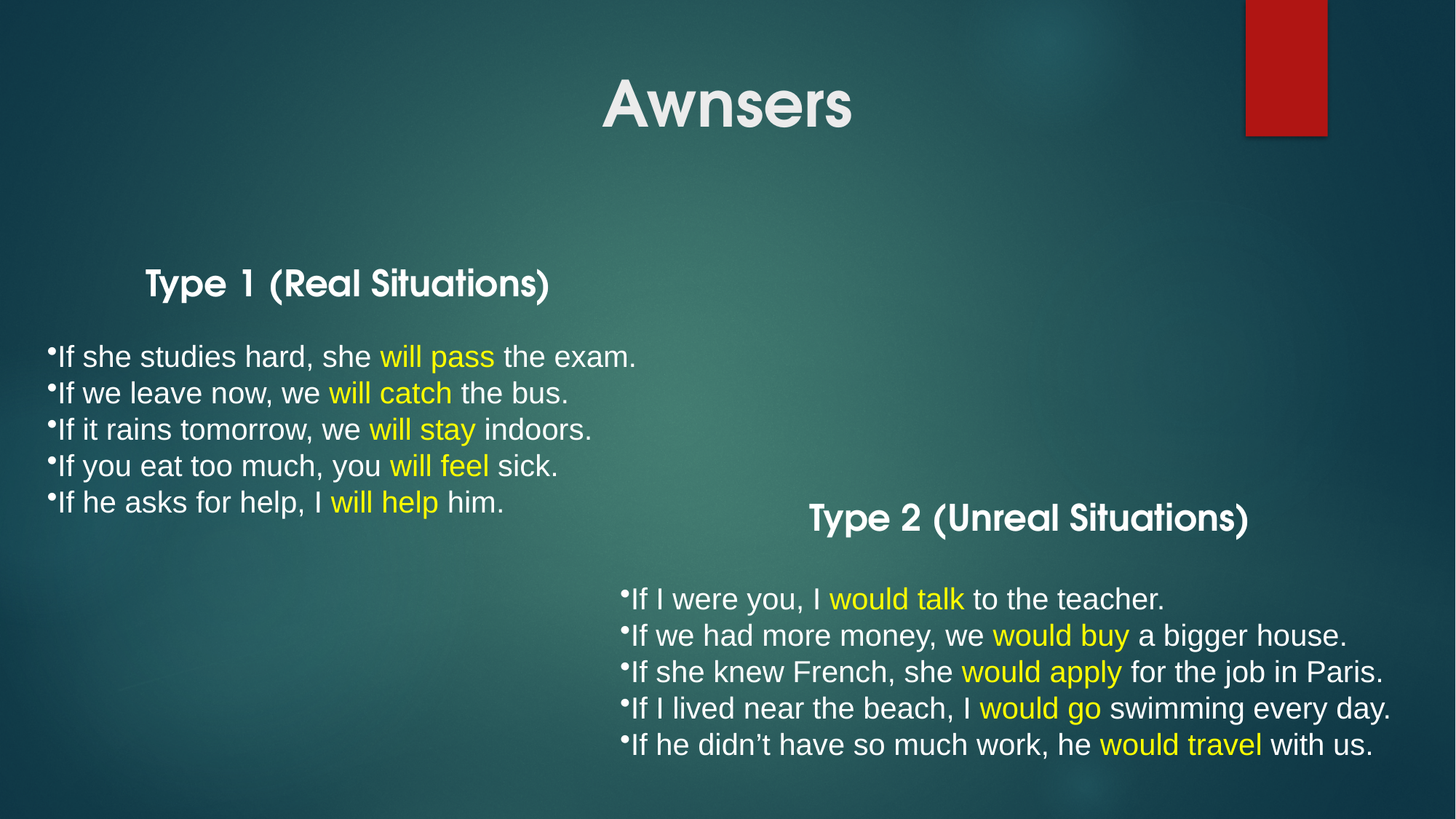

# Awnsers
Type 1 (Real Situations)

If she studies hard, she will pass the exam.
If we leave now, we will catch the bus.
If it rains tomorrow, we will stay indoors.
If you eat too much, you will feel sick.
If he asks for help, I will help him.
Type 2 (Unreal Situations)

If I were you, I would talk to the teacher.
If we had more money, we would buy a bigger house.
If she knew French, she would apply for the job in Paris.
If I lived near the beach, I would go swimming every day.
If he didn’t have so much work, he would travel with us.